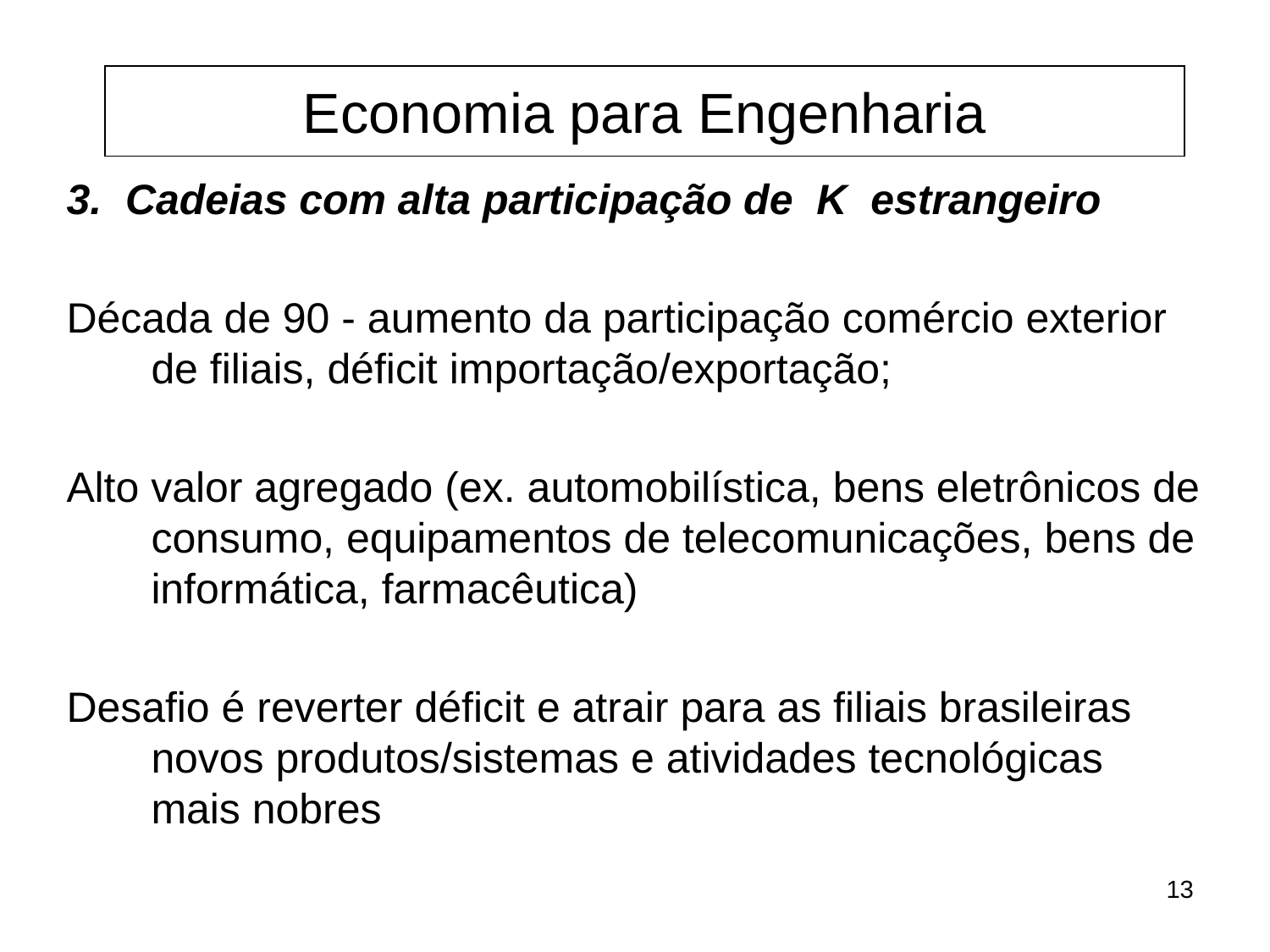

Economia para Engenharia
3.  Cadeias com alta participação de  K  estrangeiro

Década de 90 - aumento da participação comércio exterior de filiais, déficit importação/exportação;

Alto valor agregado (ex. automobilística, bens eletrônicos de consumo, equipamentos de telecomunicações, bens de informática, farmacêutica)

Desafio é reverter déficit e atrair para as filiais brasileiras novos produtos/sistemas e atividades tecnológicas mais nobres
13